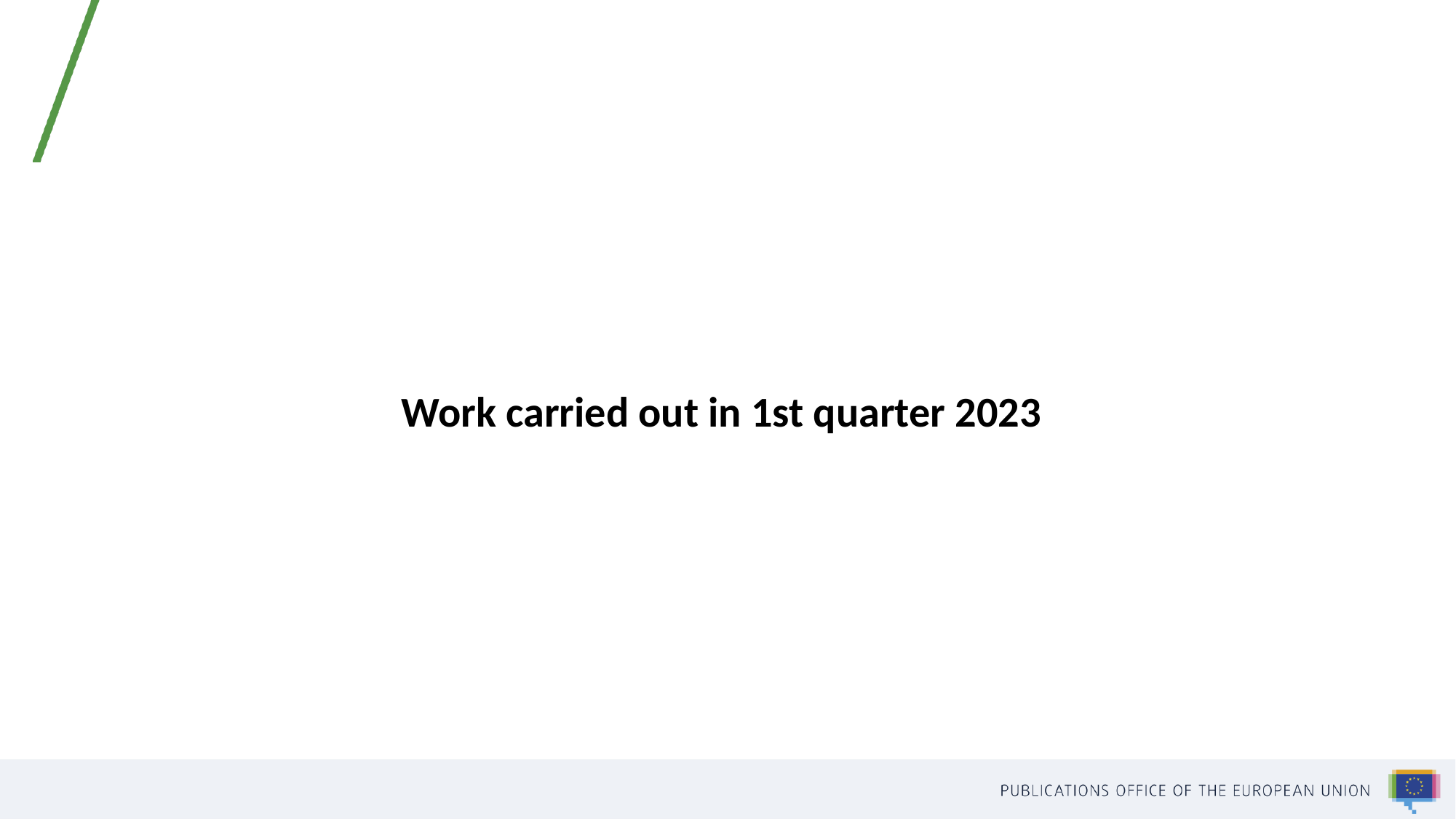

# Work carried out in 1st quarter 2023